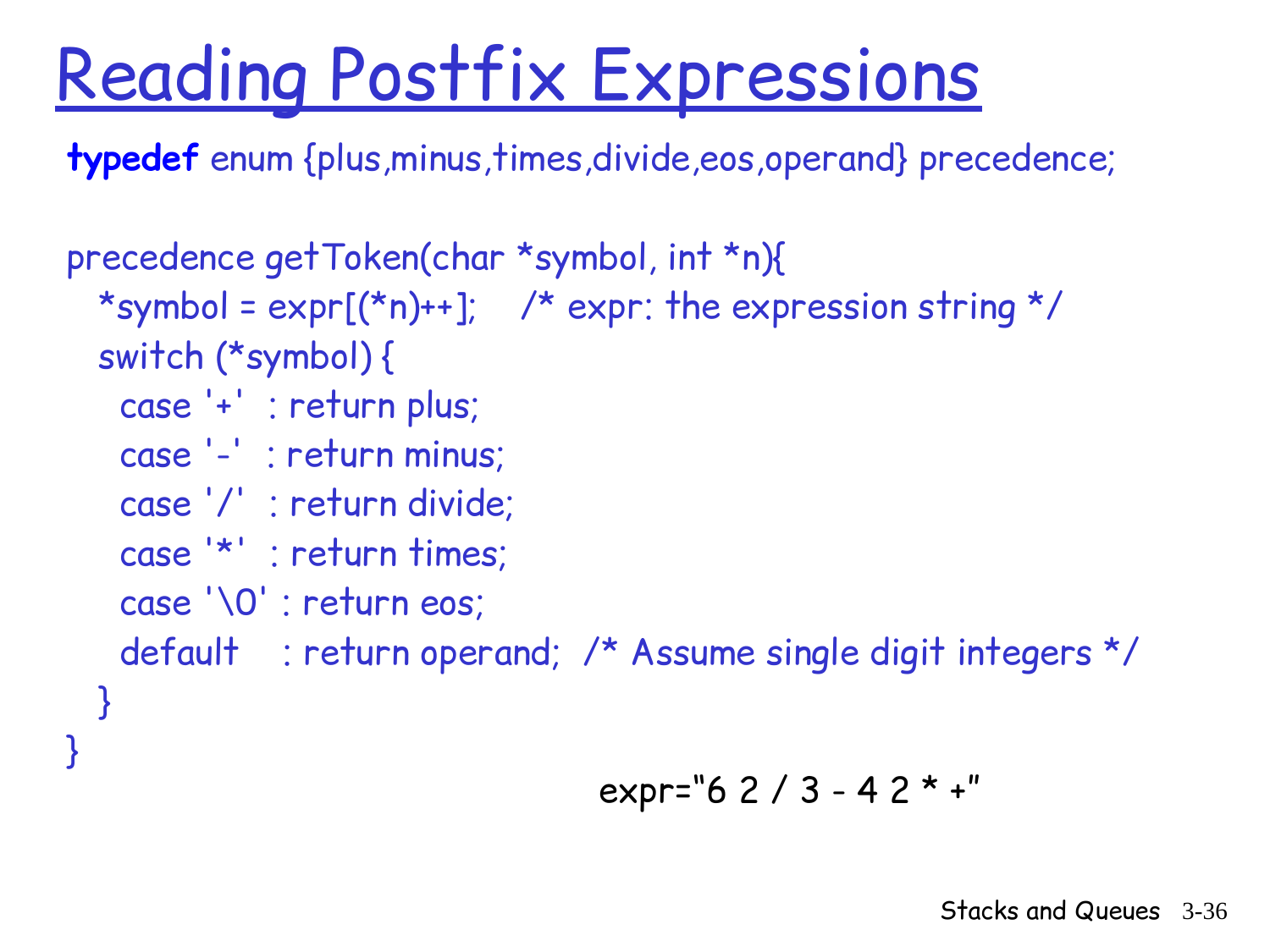

# Reading Postfix Expressions
typedef enum {plus,minus,times,divide,eos,operand} precedence;

precedence getToken(char *symbol, int *n){
   *symbol = expr[(*n)++];    /* expr: the expression string */
   switch (*symbol) {
     case '+'  : return plus;
     case '-'  : return minus;
     case '/'  : return divide;
     case '*'  : return times;
     case '\0' : return eos;
     default    : return operand;  /* Assume single digit integers */
   }
}
expr=“6 2 / 3 - 4 2 * +”
Stacks and Queues
3-36